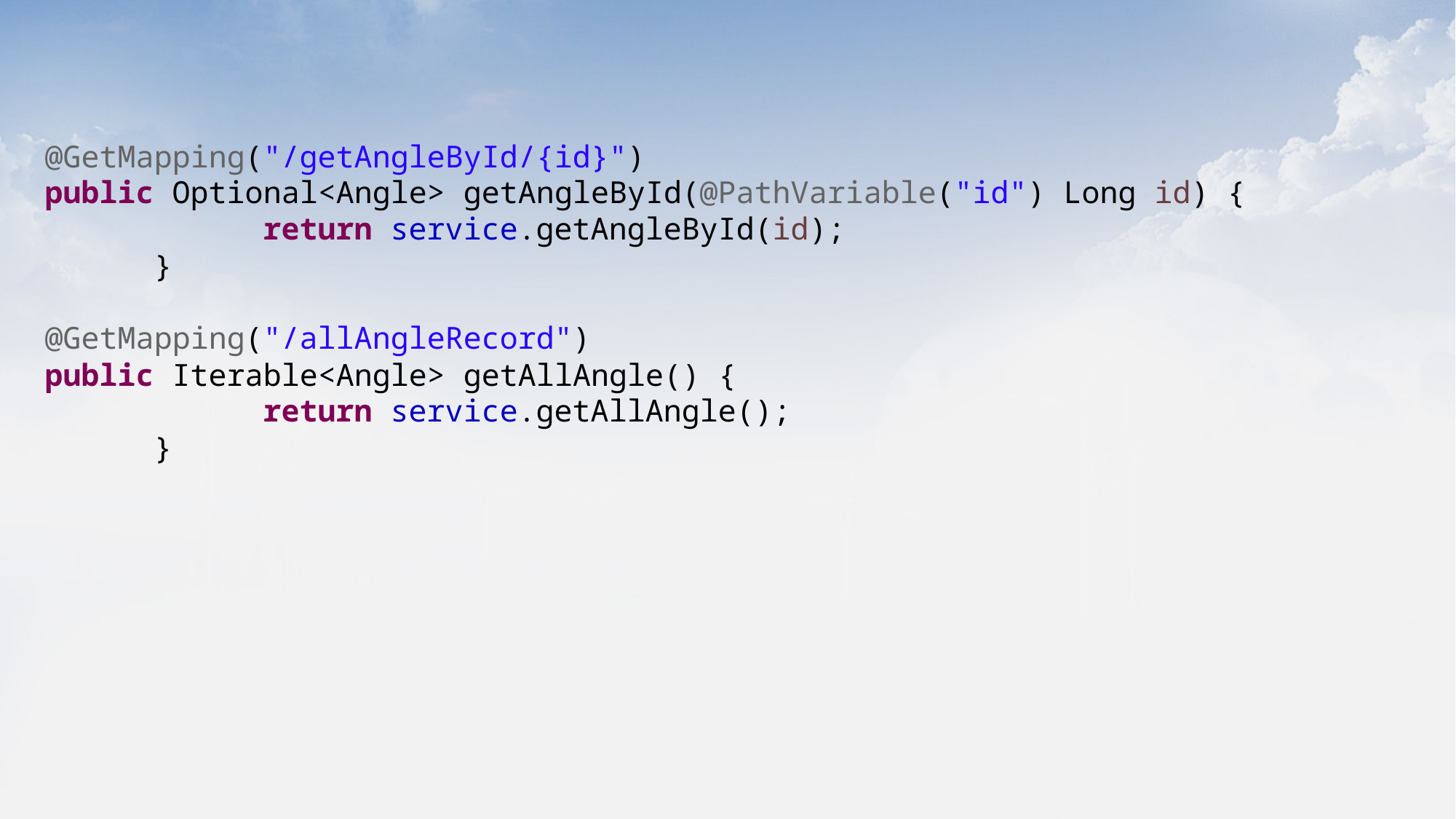

@GetMapping("/getAngleById/{id}")
public Optional<Angle> getAngleById(@PathVariable("id") Long id) {
		return service.getAngleById(id);
	}

@GetMapping("/allAngleRecord")
public Iterable<Angle> getAllAngle() {
		return service.getAllAngle();
	}